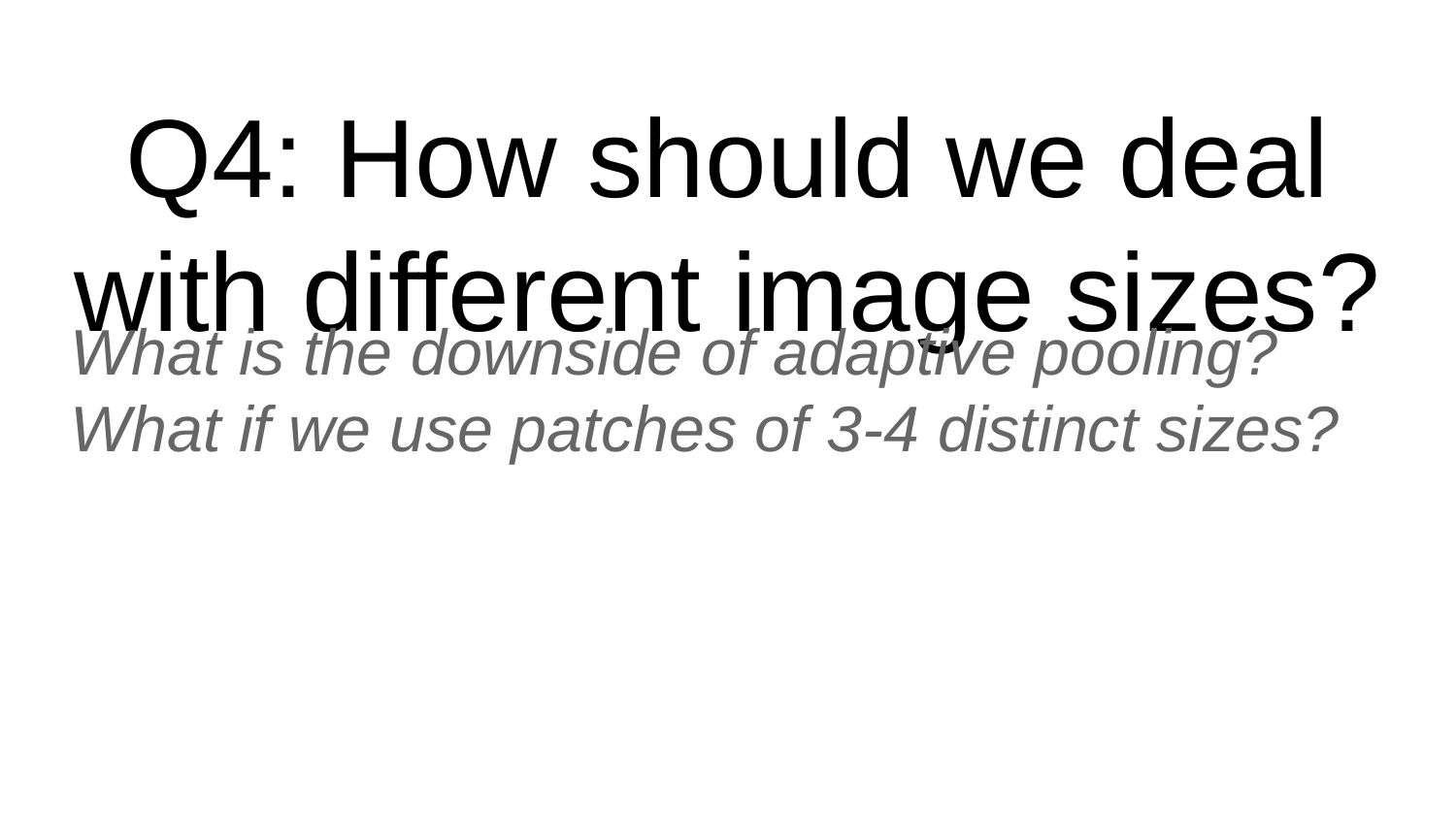

# Q4: How should we deal with different image sizes?

What is the downside of adaptive pooling?
What if we use patches of 3-4 distinct sizes?